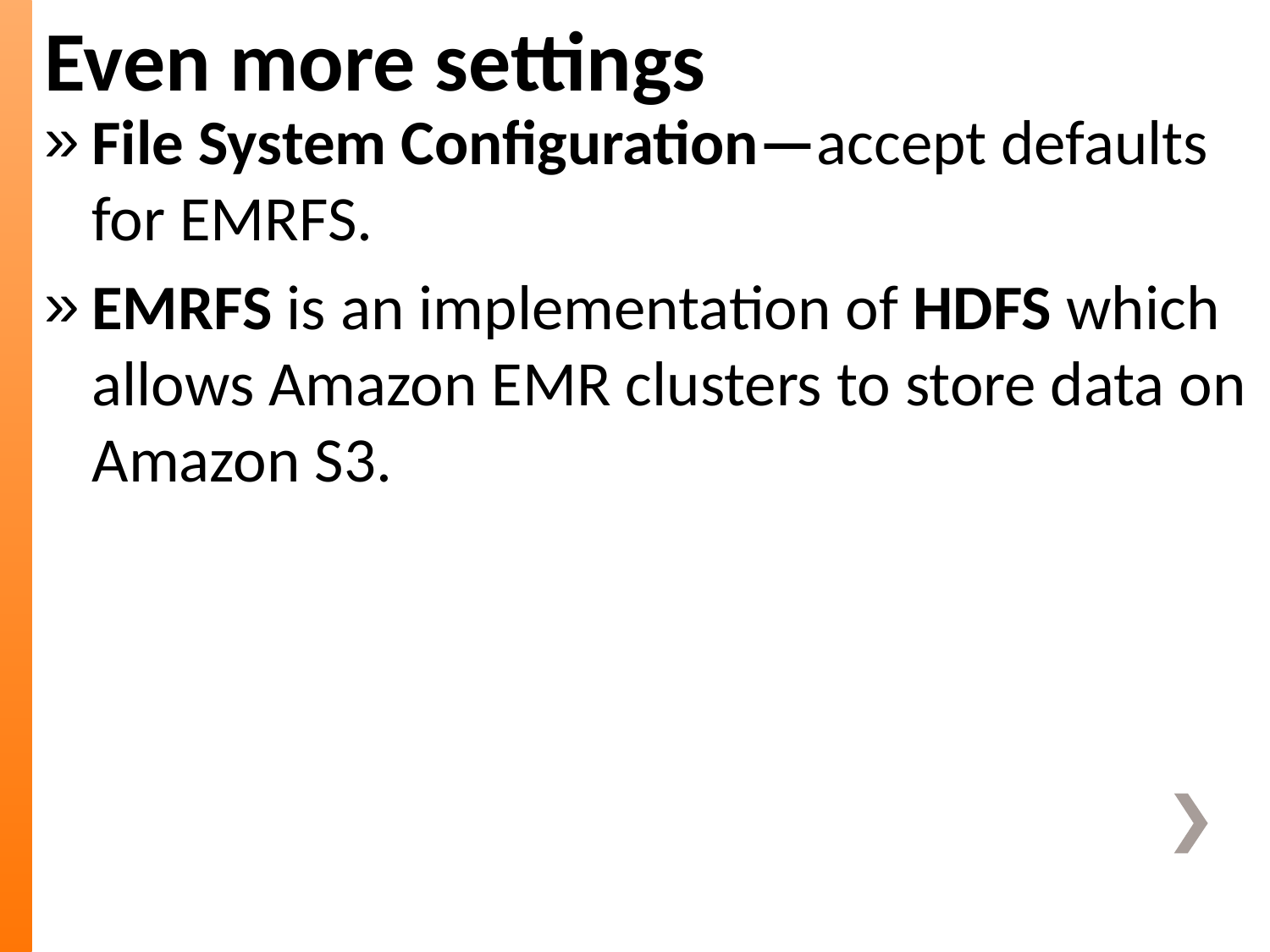

Even more settings
File System Configuration—accept defaults  for EMRFS.
EMRFS is an implementation of HDFS which allows Amazon EMR clusters to store data on Amazon S3.